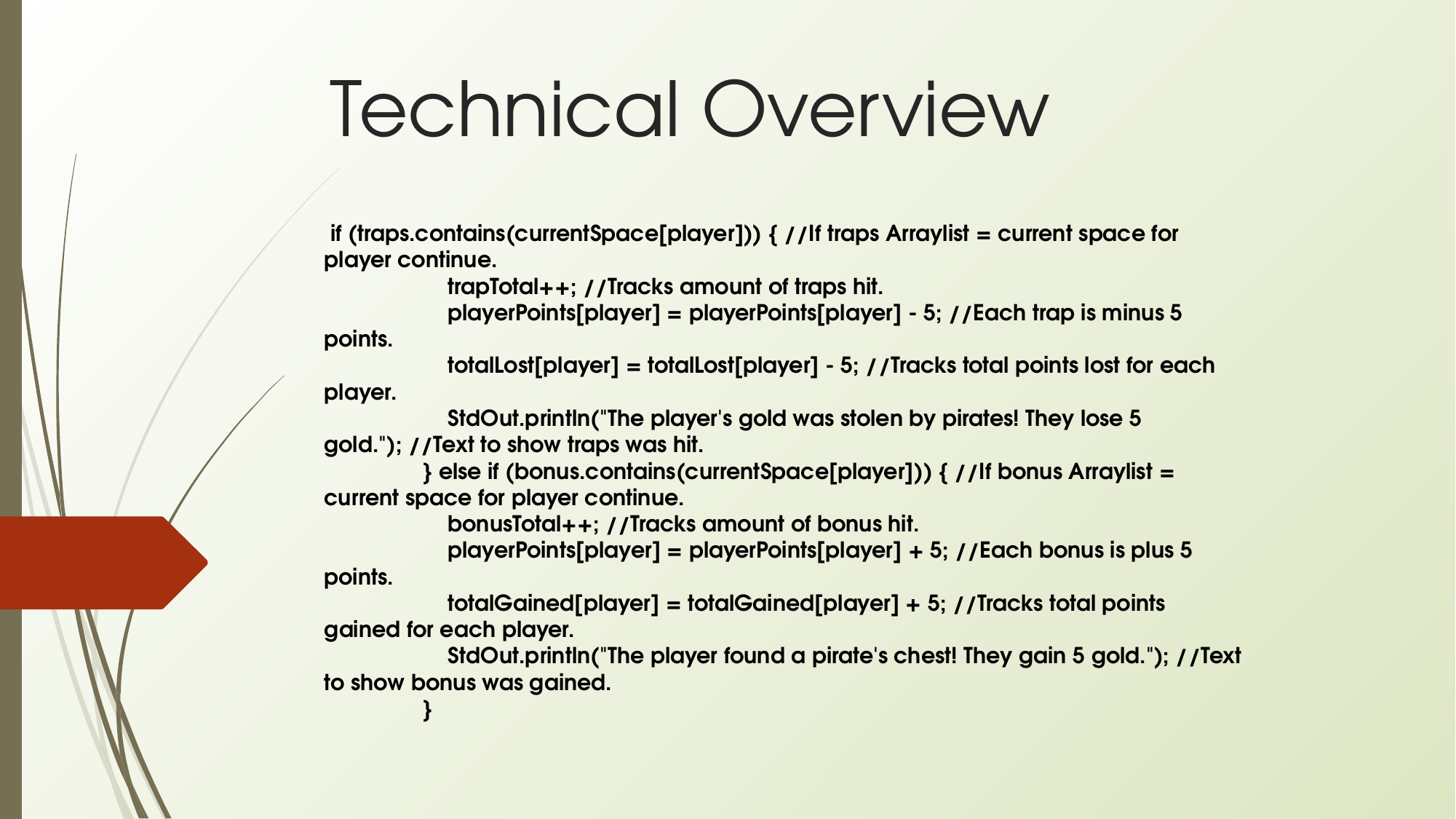

# Technical Overview
 if (traps.contains(currentSpace[player])) { //If traps Arraylist = current space for player continue.
                    trapTotal++; //Tracks amount of traps hit.
                    playerPoints[player] = playerPoints[player] - 5; //Each trap is minus 5 points.
                    totalLost[player] = totalLost[player] - 5; //Tracks total points lost for each player.
                    StdOut.println("The player's gold was stolen by pirates! They lose 5 gold."); //Text to show traps was hit.
                } else if (bonus.contains(currentSpace[player])) { //If bonus Arraylist = current space for player continue.
                    bonusTotal++; //Tracks amount of bonus hit.
                    playerPoints[player] = playerPoints[player] + 5; //Each bonus is plus 5 points.
                    totalGained[player] = totalGained[player] + 5; //Tracks total points gained for each player.
                    StdOut.println("The player found a pirate's chest! They gain 5 gold."); //Text to show bonus was gained.
                }